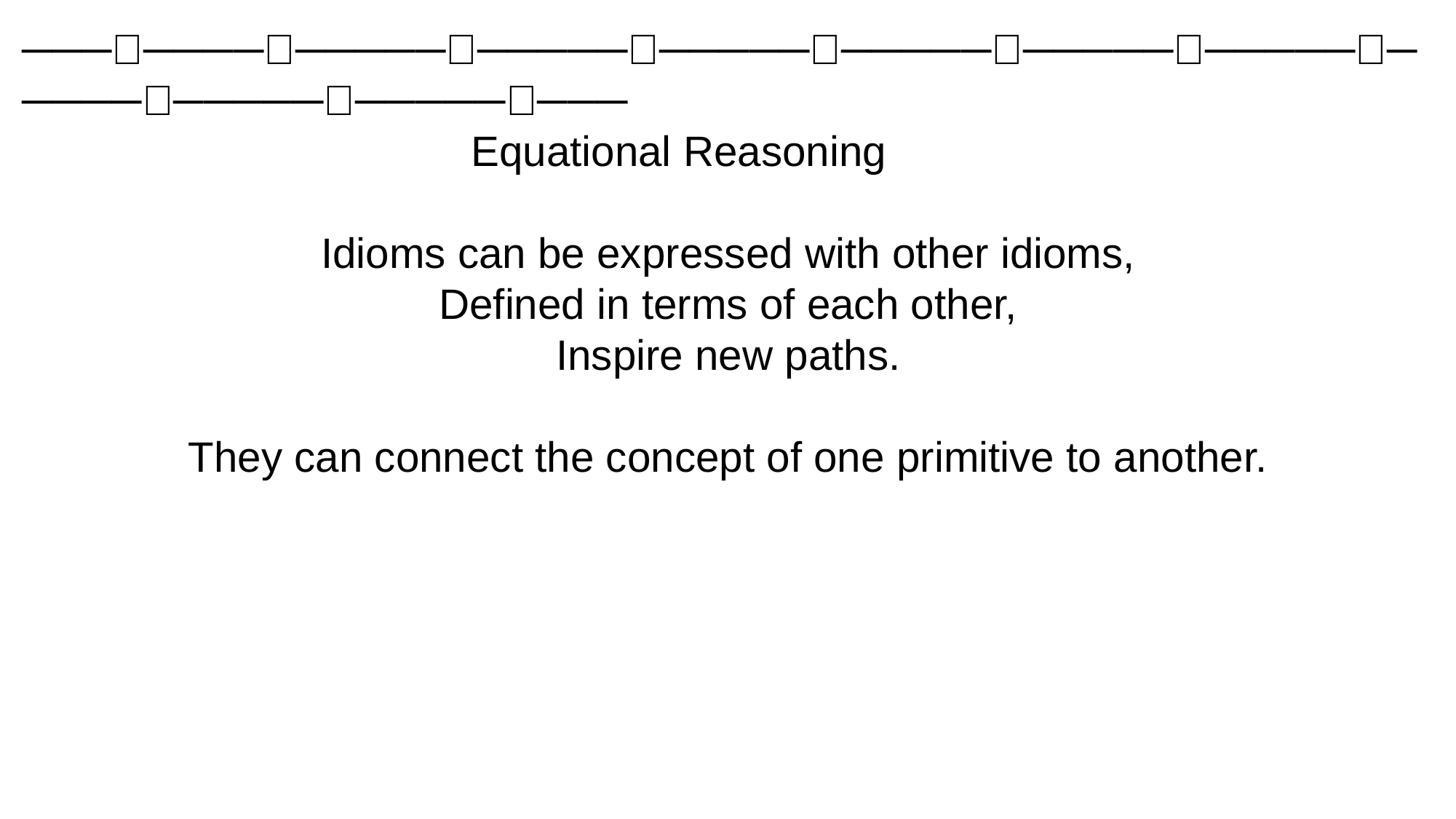

───􀓢────􀓢─────􀓢─────􀓢─────􀓢─────􀓢─────􀓥─────􀓢─────􀓢─────􀓢─────􀓢───
                                      Equational Reasoning

Idioms can be expressed with other idioms,
Defined in terms of each other,
Inspire new paths.

They can connect the concept of one primitive to another.